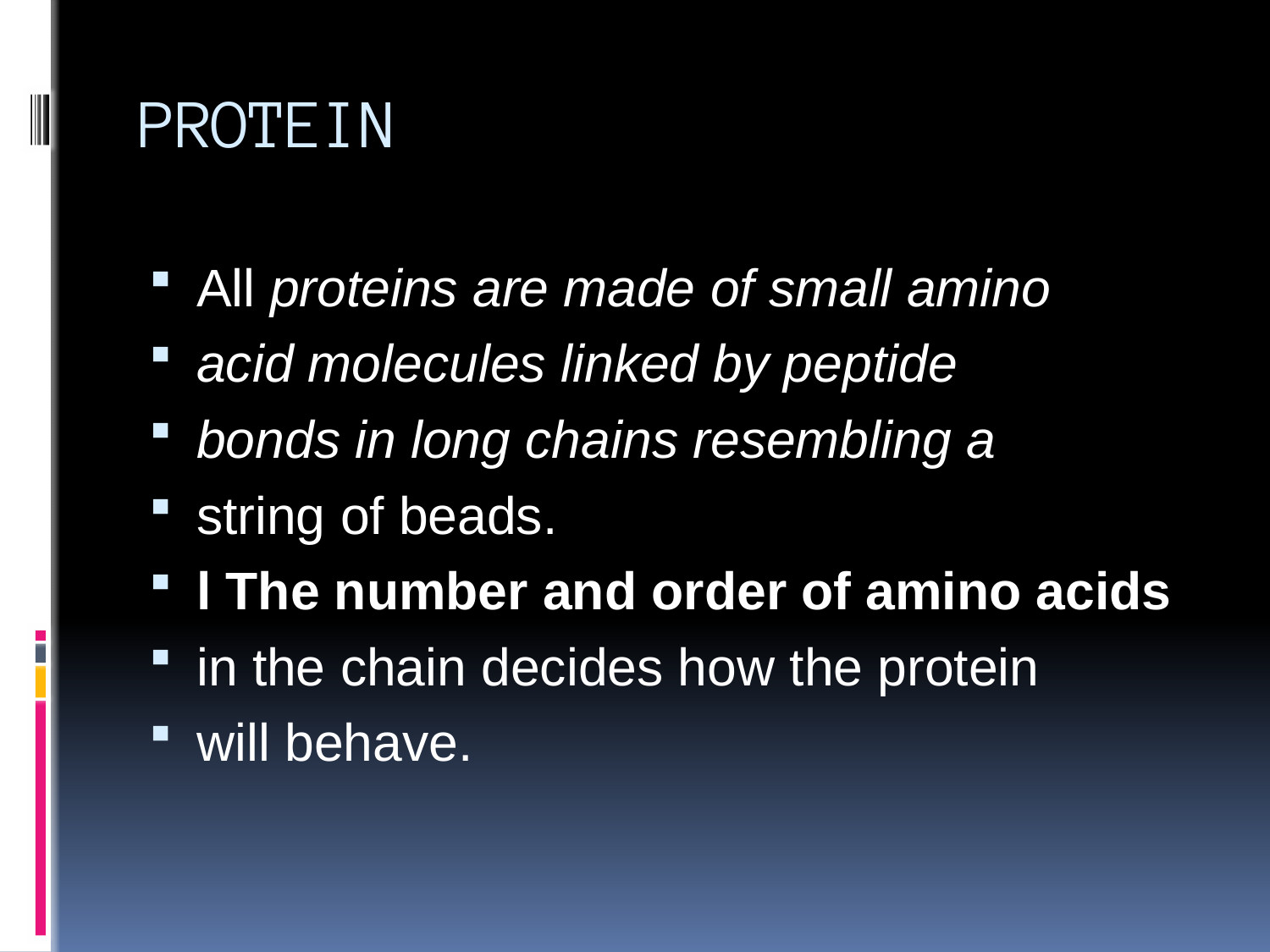

# PROTEIN
All proteins are made of small amino
acid molecules linked by peptide
bonds in long chains resembling a
string of beads.
l The number and order of amino acids
in the chain decides how the protein
will behave.